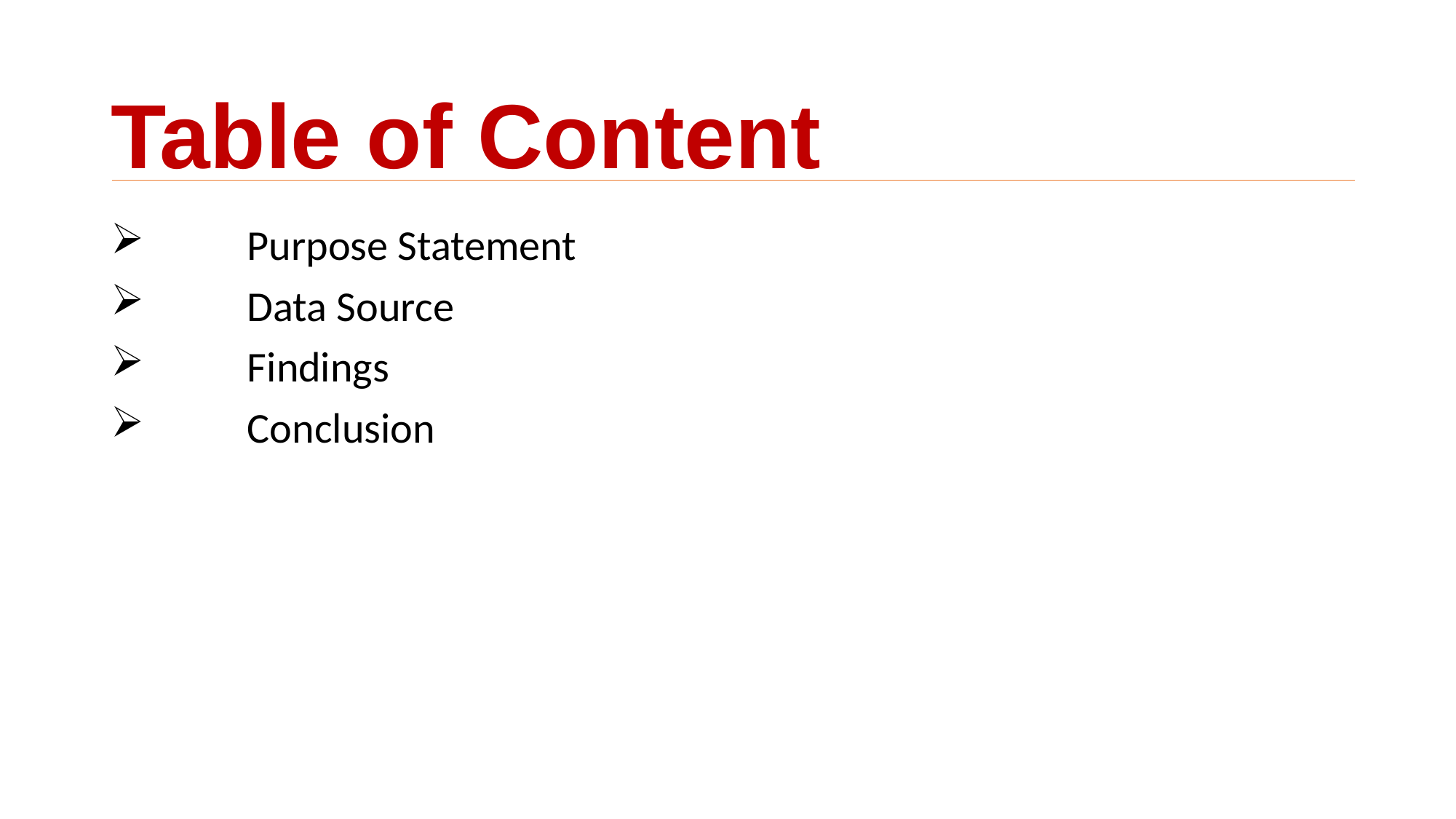

# Table of Content
 	Purpose Statement
 	Data Source
 	Findings
 	Conclusion